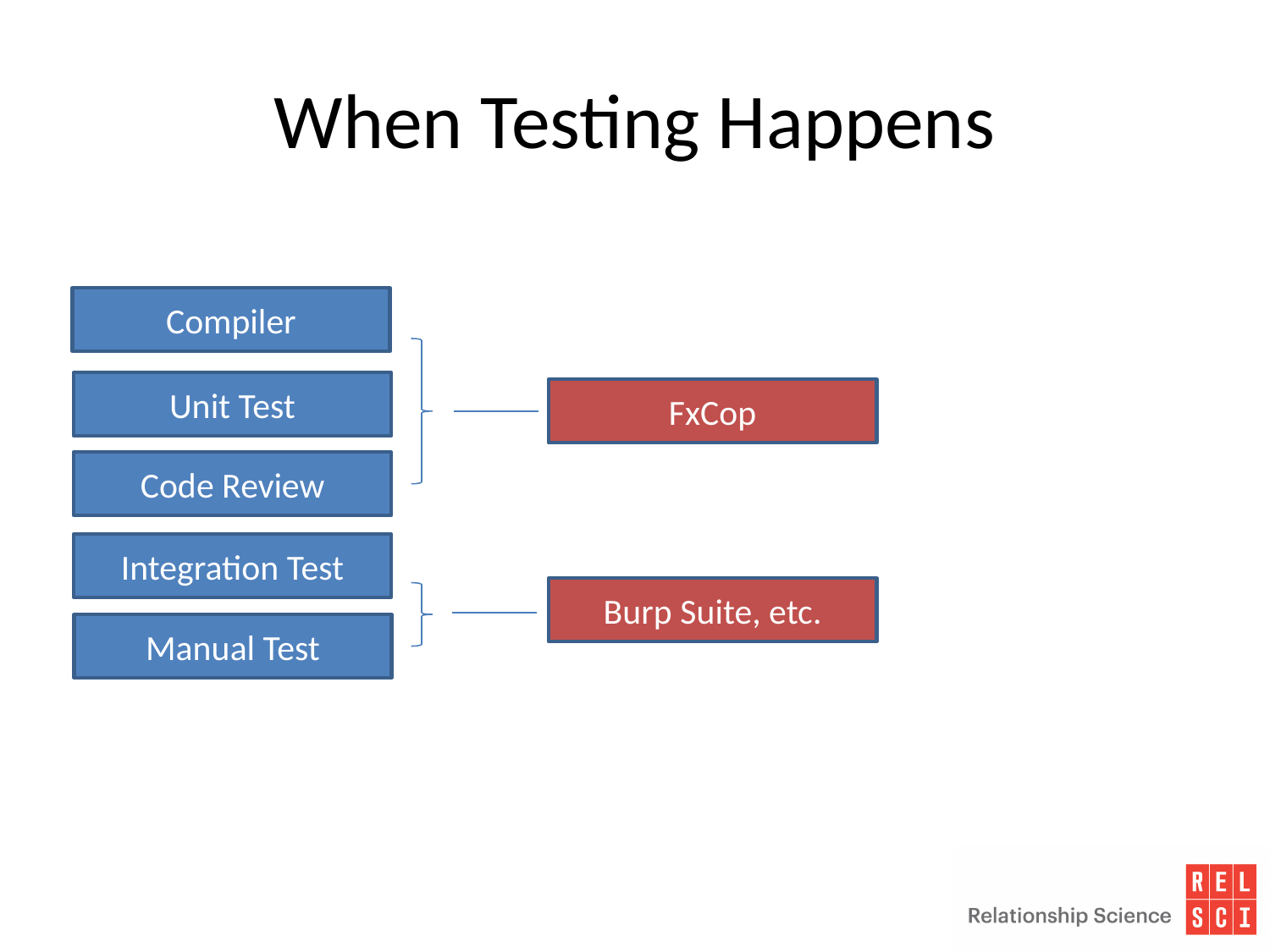

# When Testing Happens
Compiler

Unit Test
FxCop
Code Review
Integration Test
Burp Suite, etc.

Manual Test